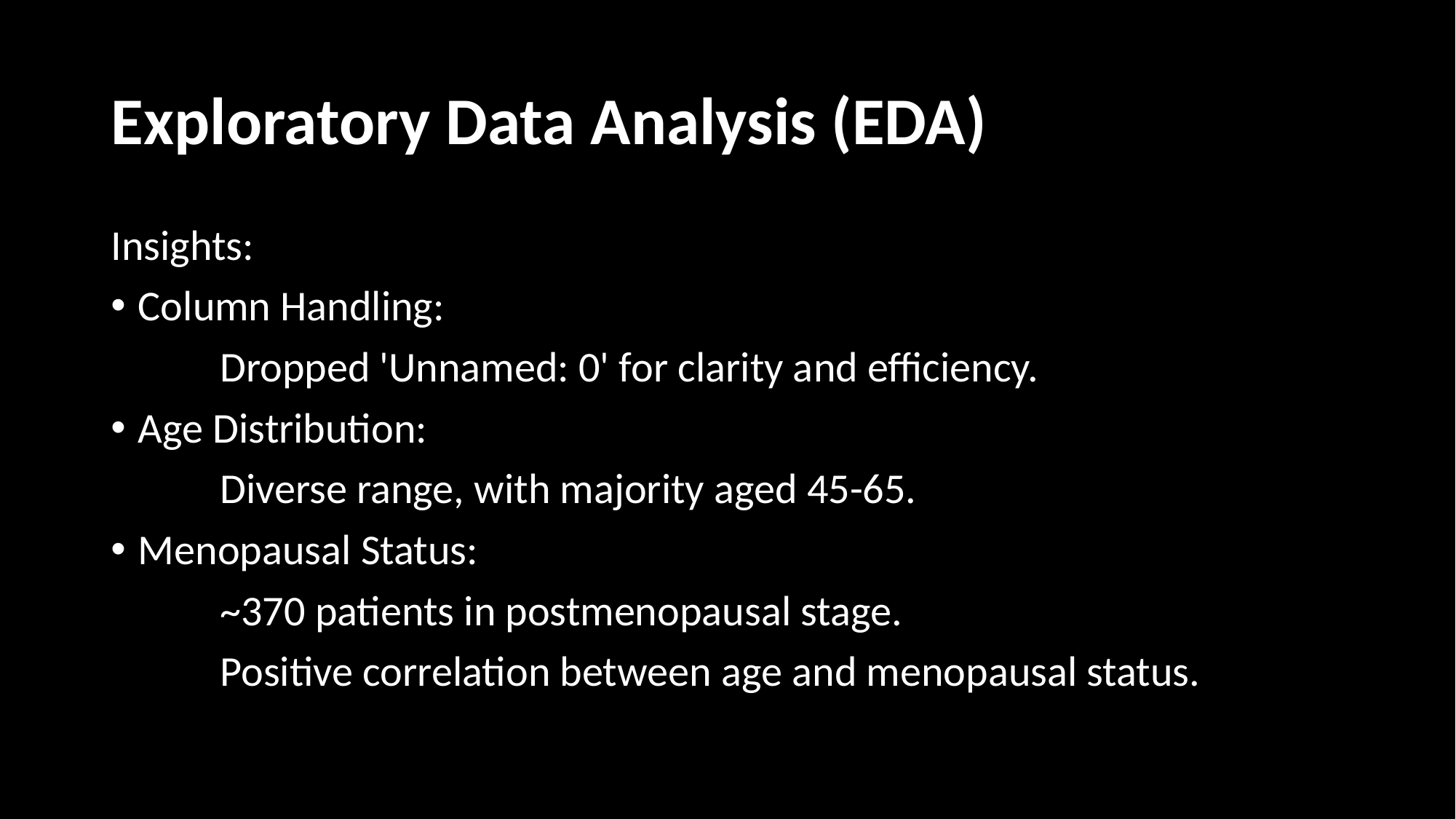

# Exploratory Data Analysis (EDA)
Insights:
Column Handling:
	Dropped 'Unnamed: 0' for clarity and efficiency.
Age Distribution:
	Diverse range, with majority aged 45-65.
Menopausal Status:
	~370 patients in postmenopausal stage.
	Positive correlation between age and menopausal status.